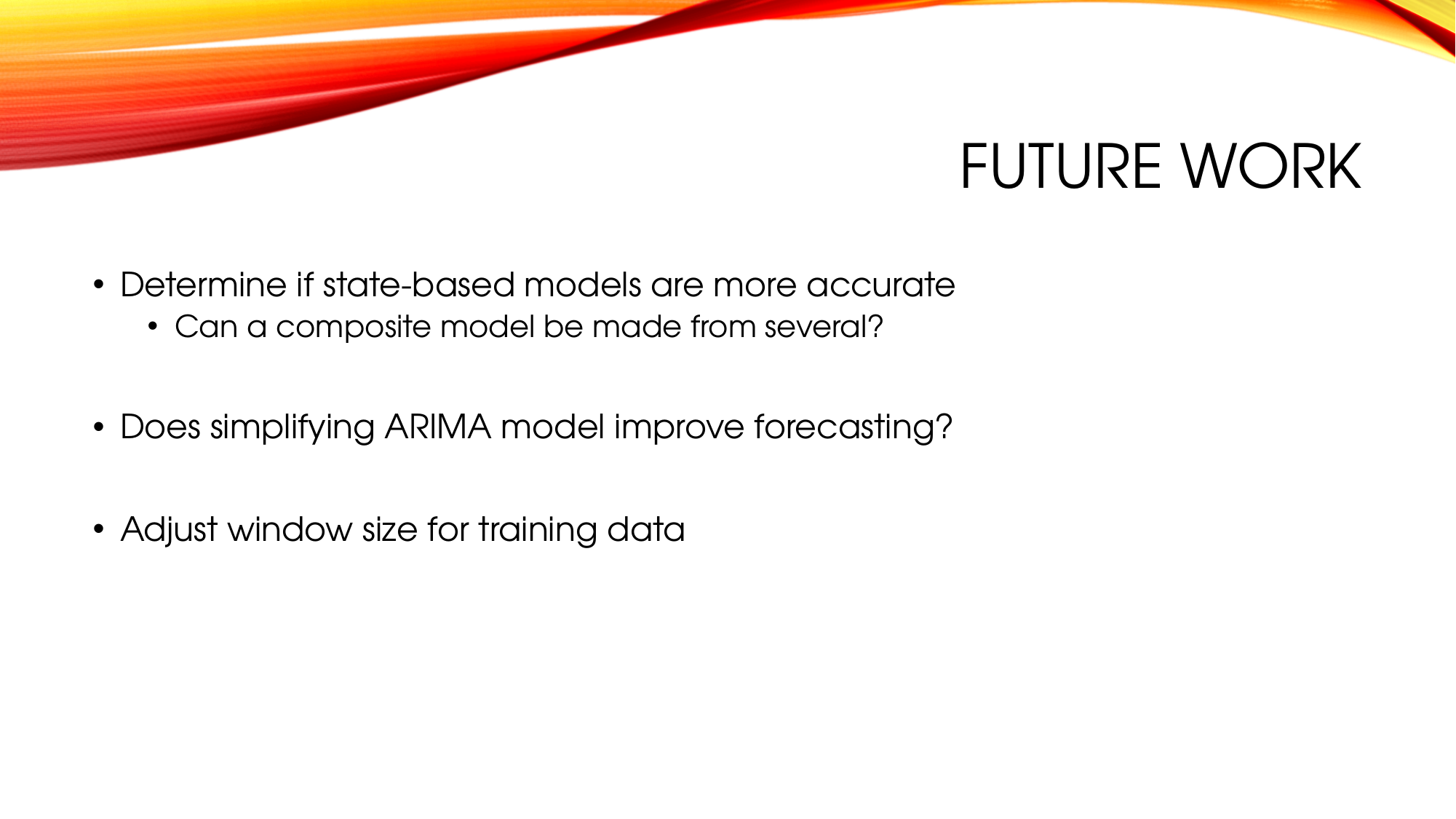

# Future Work
Determine if state-based models are more accurate
Can a composite model be made from several?

Does simplifying ARIMA model improve forecasting?

Adjust window size for training data